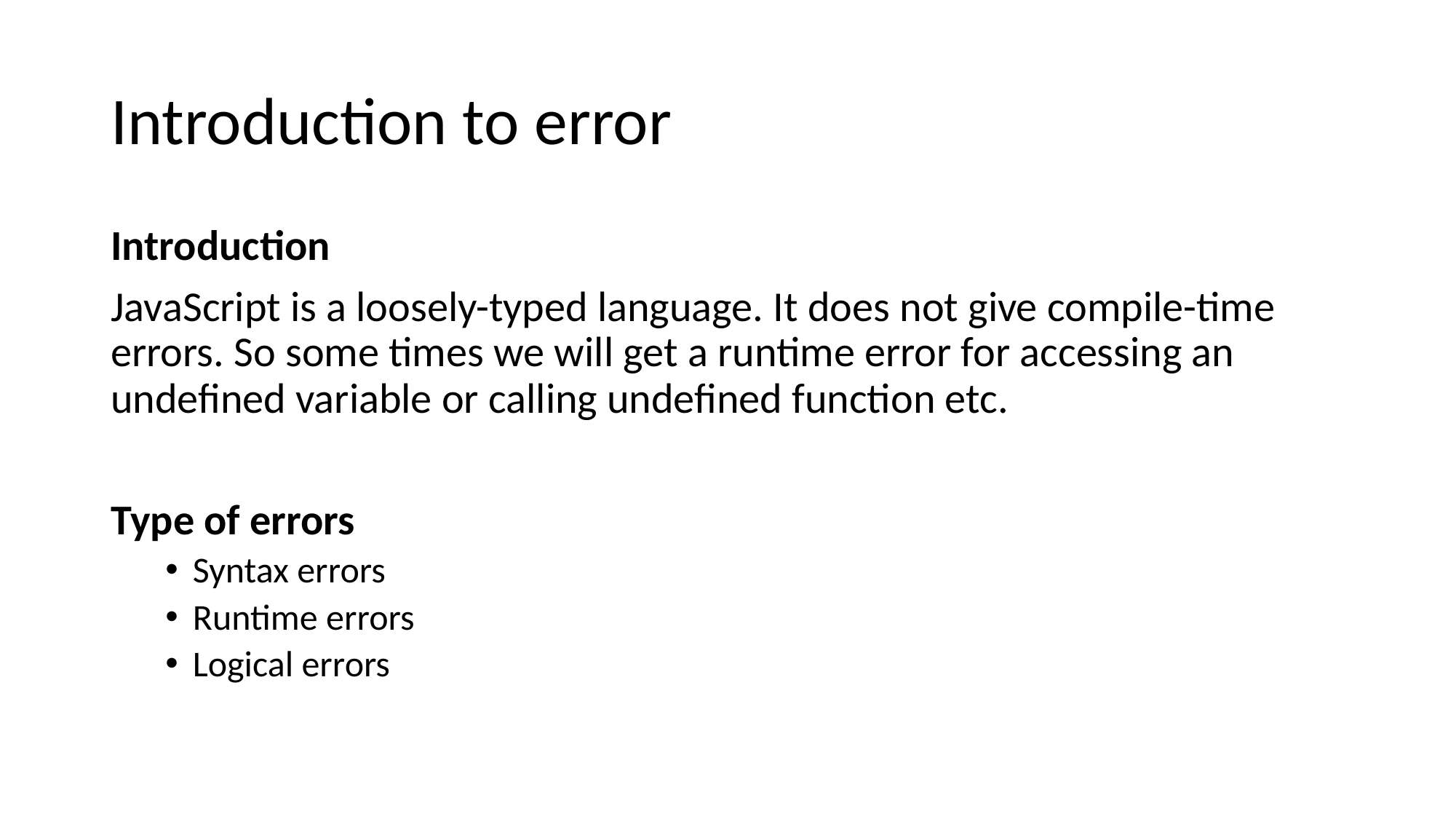

# Introduction to error
Introduction
JavaScript is a loosely-typed language. It does not give compile-time errors. So some times we will get a runtime error for accessing an undefined variable or calling undefined function etc.

Type of errors
Syntax errors
Runtime errors
Logical errors